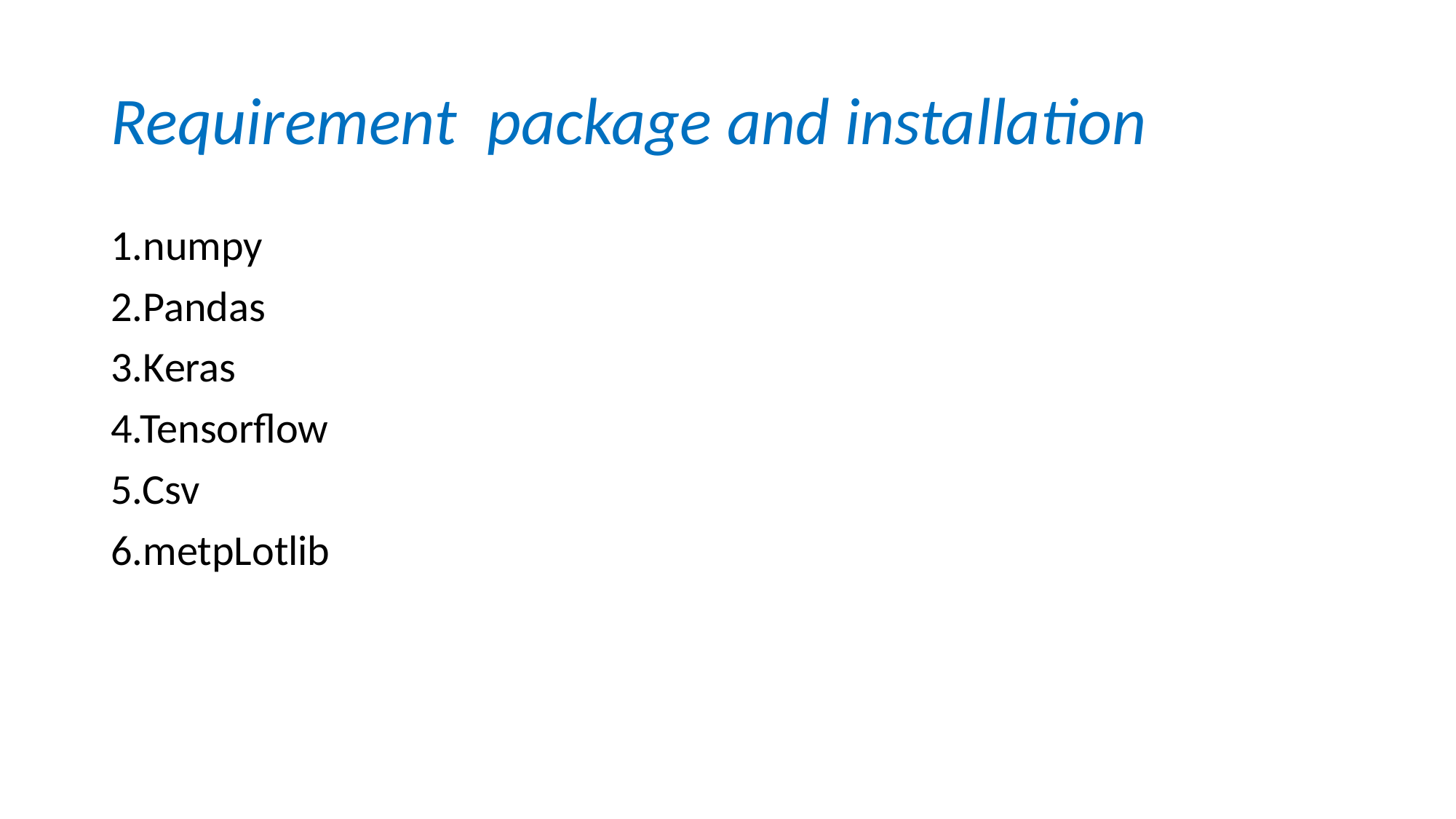

# Requirement  package and installation
1.numpy
2.Pandas
3.Keras
4.Tensorflow
5.Csv
6.metpLotlib